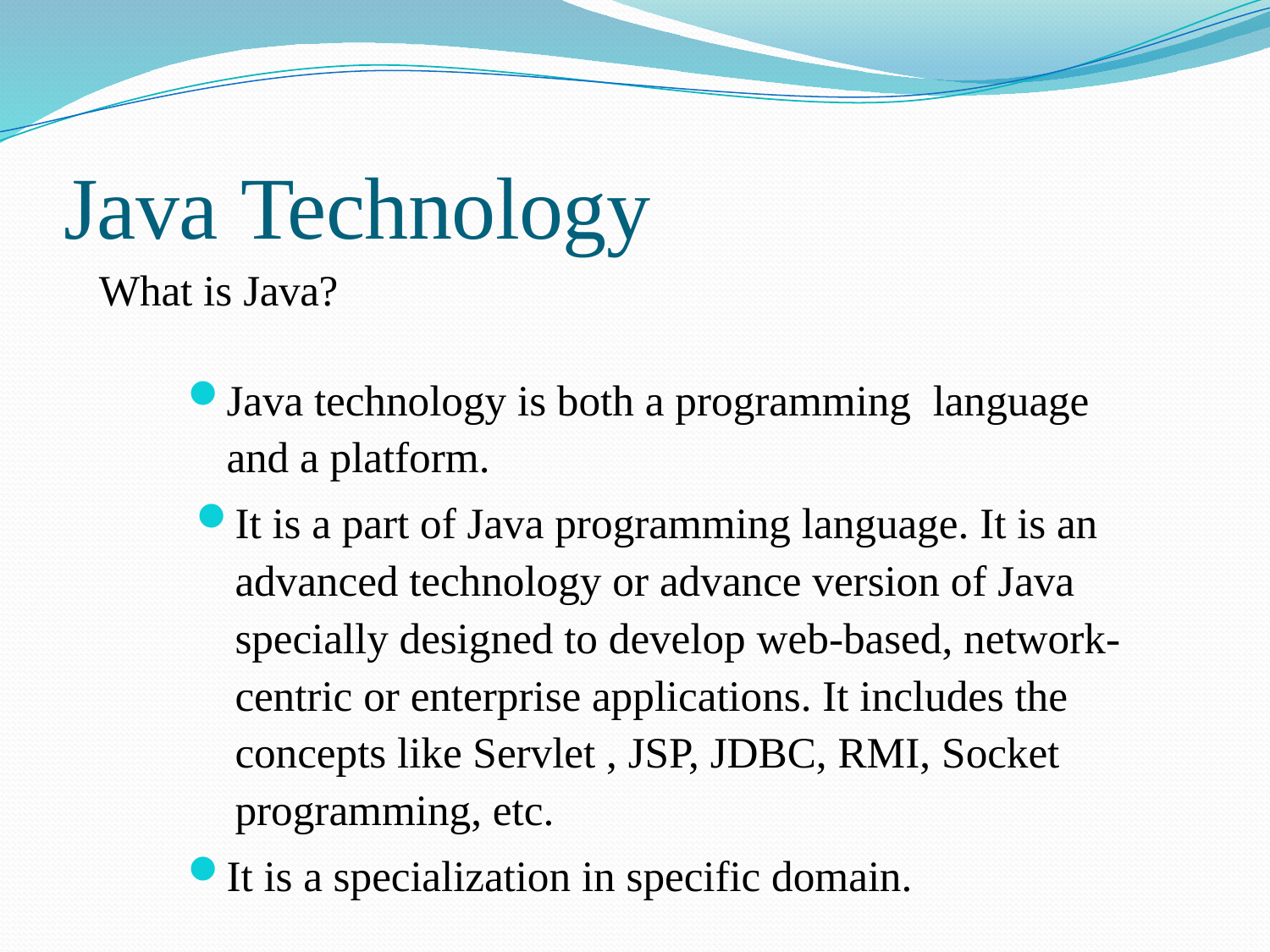

# Java Technology

What is Java?

Java technology is both a programming  language and a platform.
It is a part of Java programming language. It is an advanced technology or advance version of Java specially designed to develop web-based, network-centric or enterprise applications. It includes the concepts like Servlet , JSP, JDBC, RMI, Socket programming, etc.
It is a specialization in specific domain.